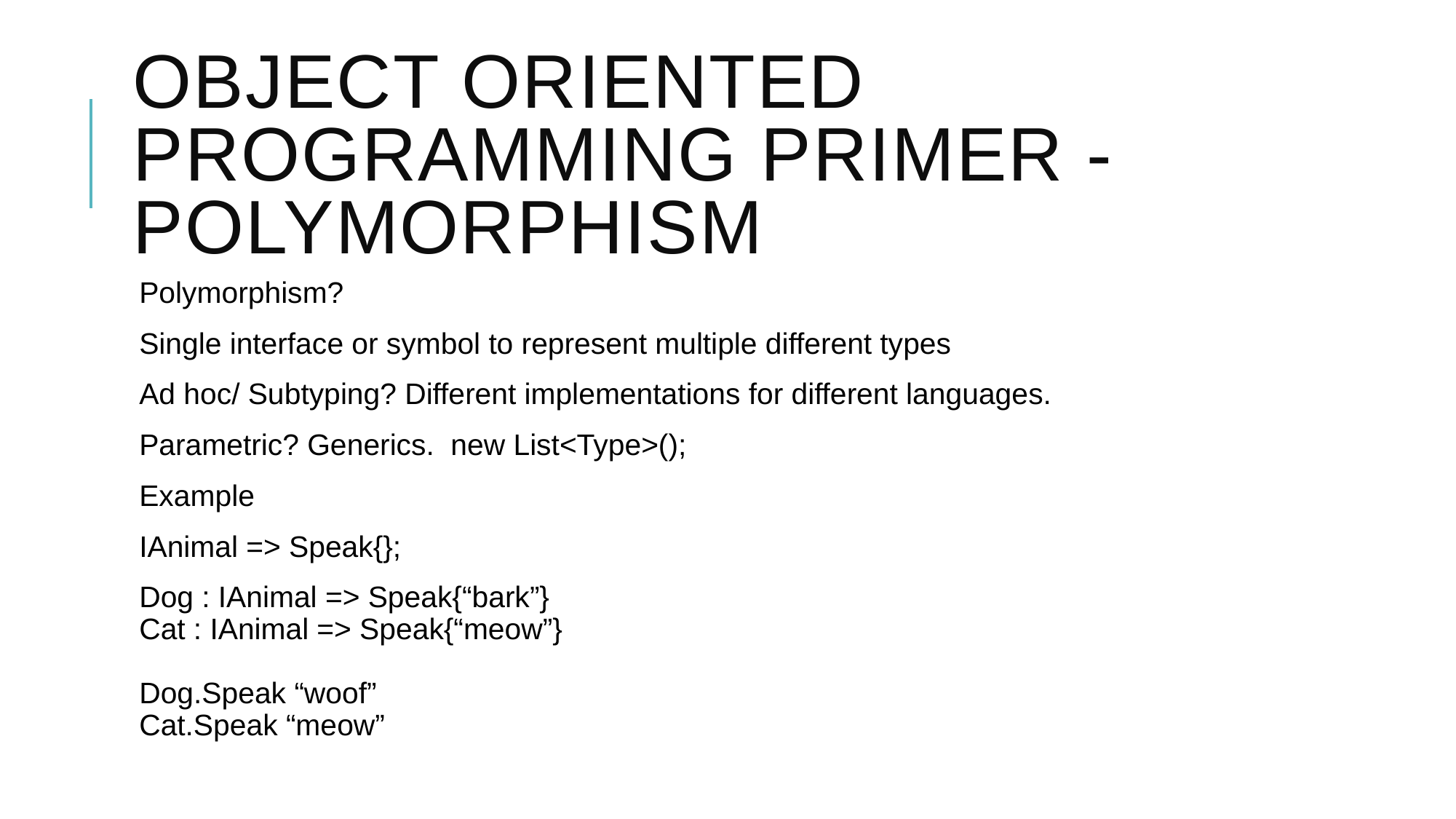

# Object oriented programming primer - polymorphism
Polymorphism?
Single interface or symbol to represent multiple different types
Ad hoc/ Subtyping? Different implementations for different languages.
Parametric? Generics.  new List<Type>();
Example
IAnimal => Speak{};
Dog : IAnimal => Speak{“bark”}
Cat : IAnimal => Speak{“meow”}
Dog.Speak “woof”
Cat.Speak “meow”